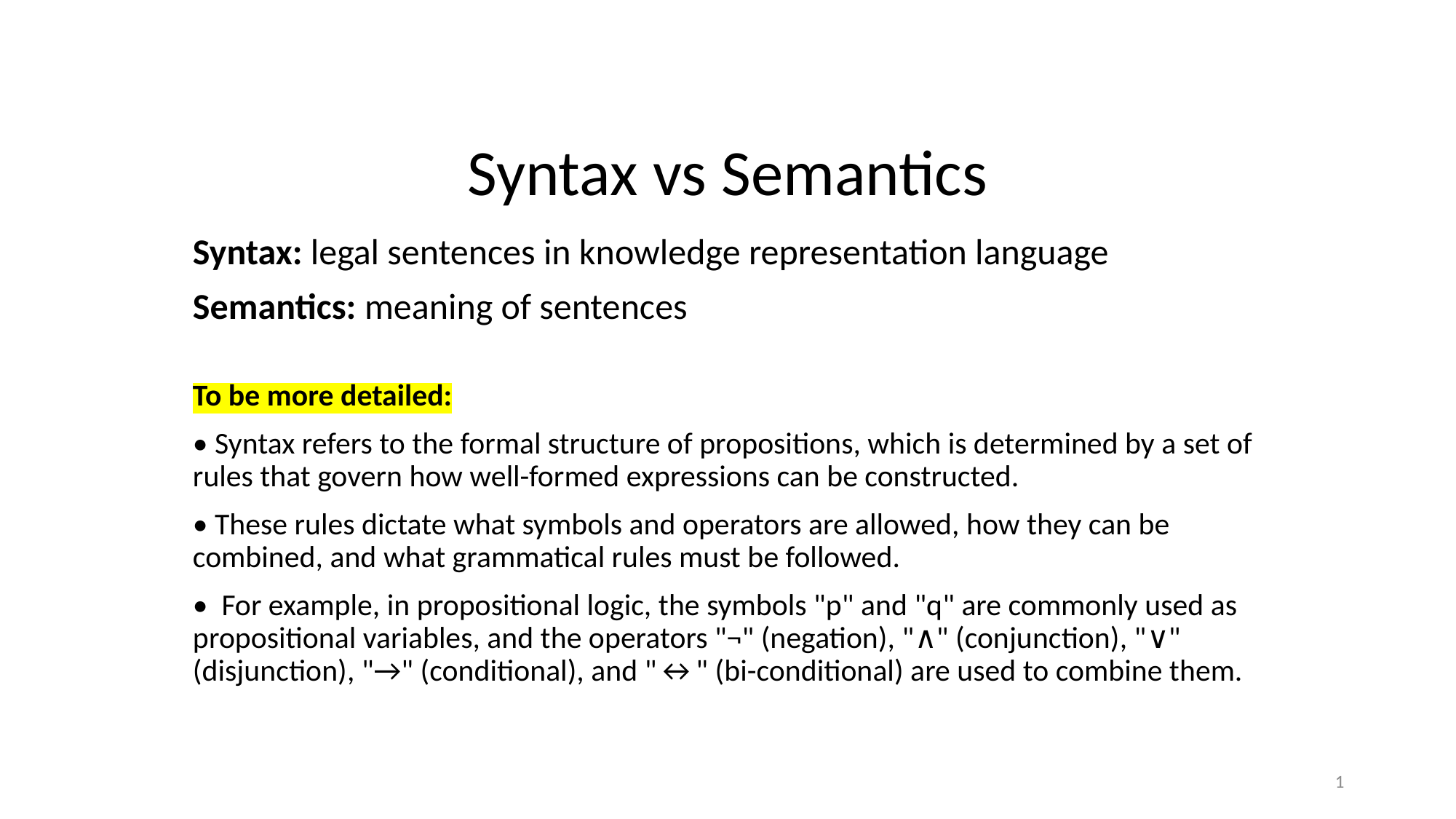

# Syntax vs Semantics
Syntax: legal sentences in knowledge representation language
Semantics: meaning of sentences

To be more detailed:
• Syntax refers to the formal structure of propositions, which is determined by a set of rules that govern how well-formed expressions can be constructed.
• These rules dictate what symbols and operators are allowed, how they can be combined, and what grammatical rules must be followed.
•  For example, in propositional logic, the symbols "p" and "q" are commonly used as propositional variables, and the operators "¬" (negation), "∧" (conjunction), "∨" (disjunction), "→" (conditional), and "↔" (bi-conditional) are used to combine them.
1